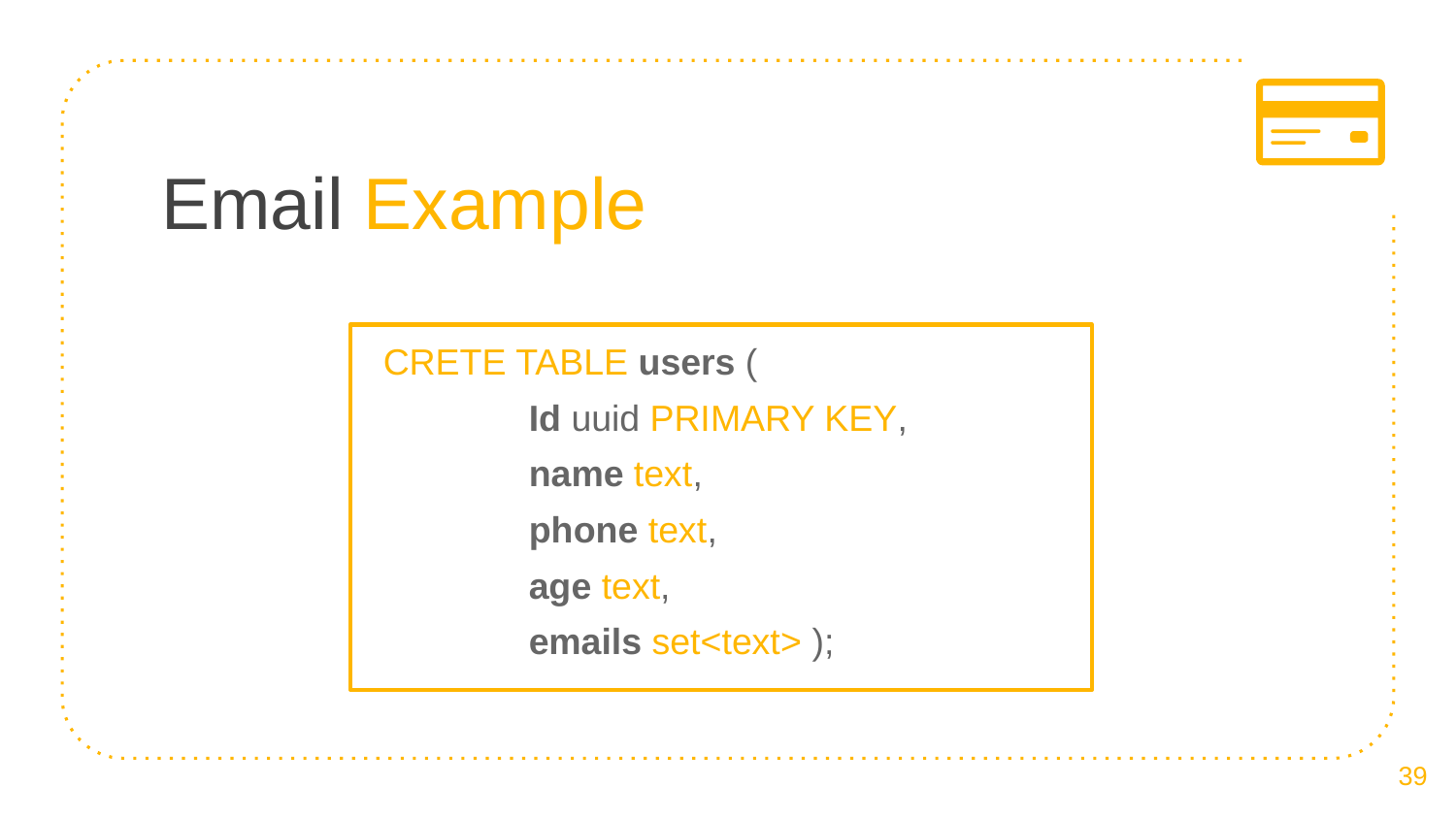

# Email Example
CRETE TABLE users (
	Id uuid PRIMARY KEY,
	name text,
	phone text,
	age text,
	emails set<text> );

39